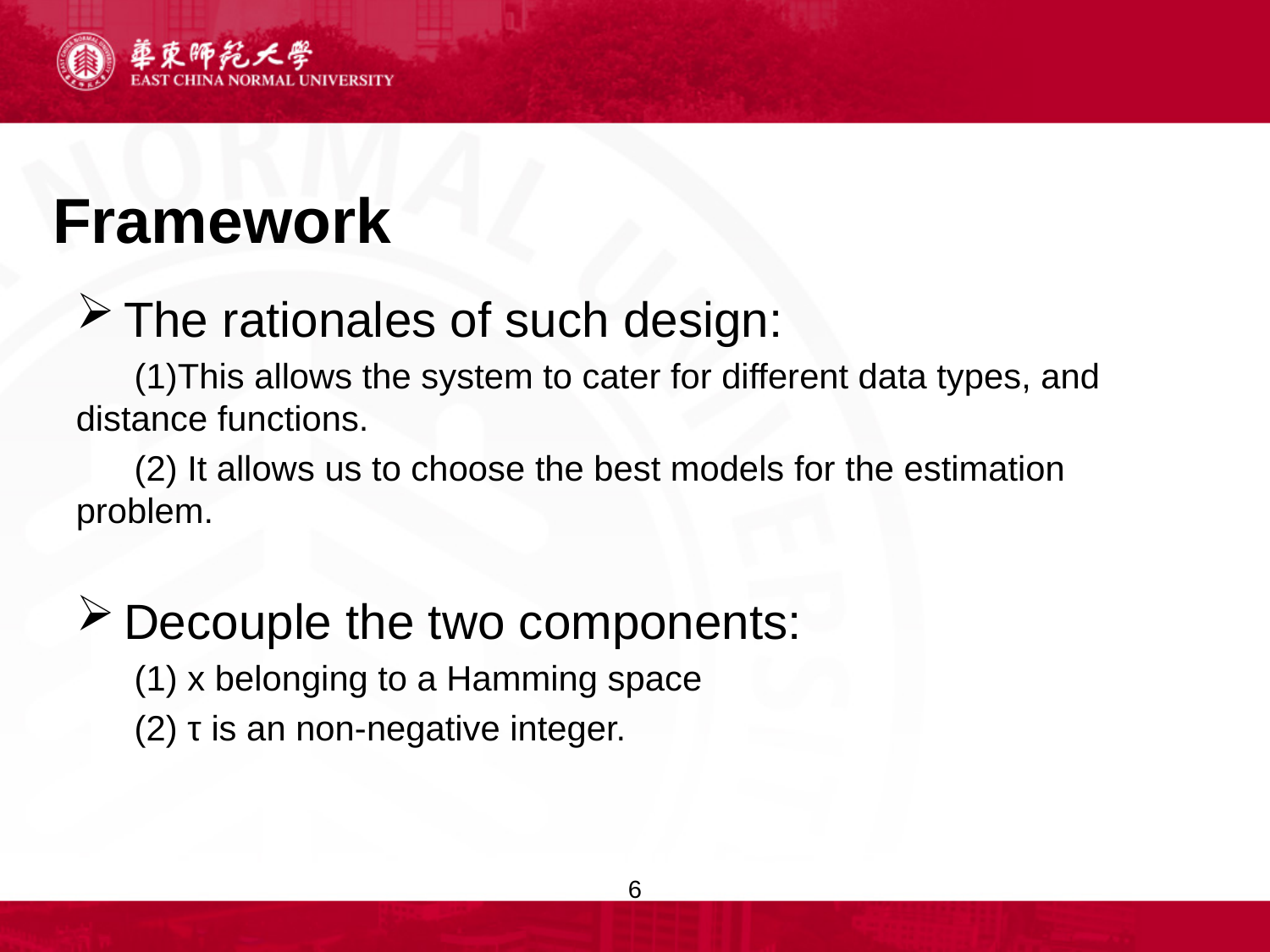

# Framework
The rationales of such design:
      (1)This allows the system to cater for different data types, and distance functions.
      (2) It allows us to choose the best models for the estimation problem.

Decouple the two components:
      (1) x belonging to a Hamming space
      (2) τ is an non-negative integer.

6